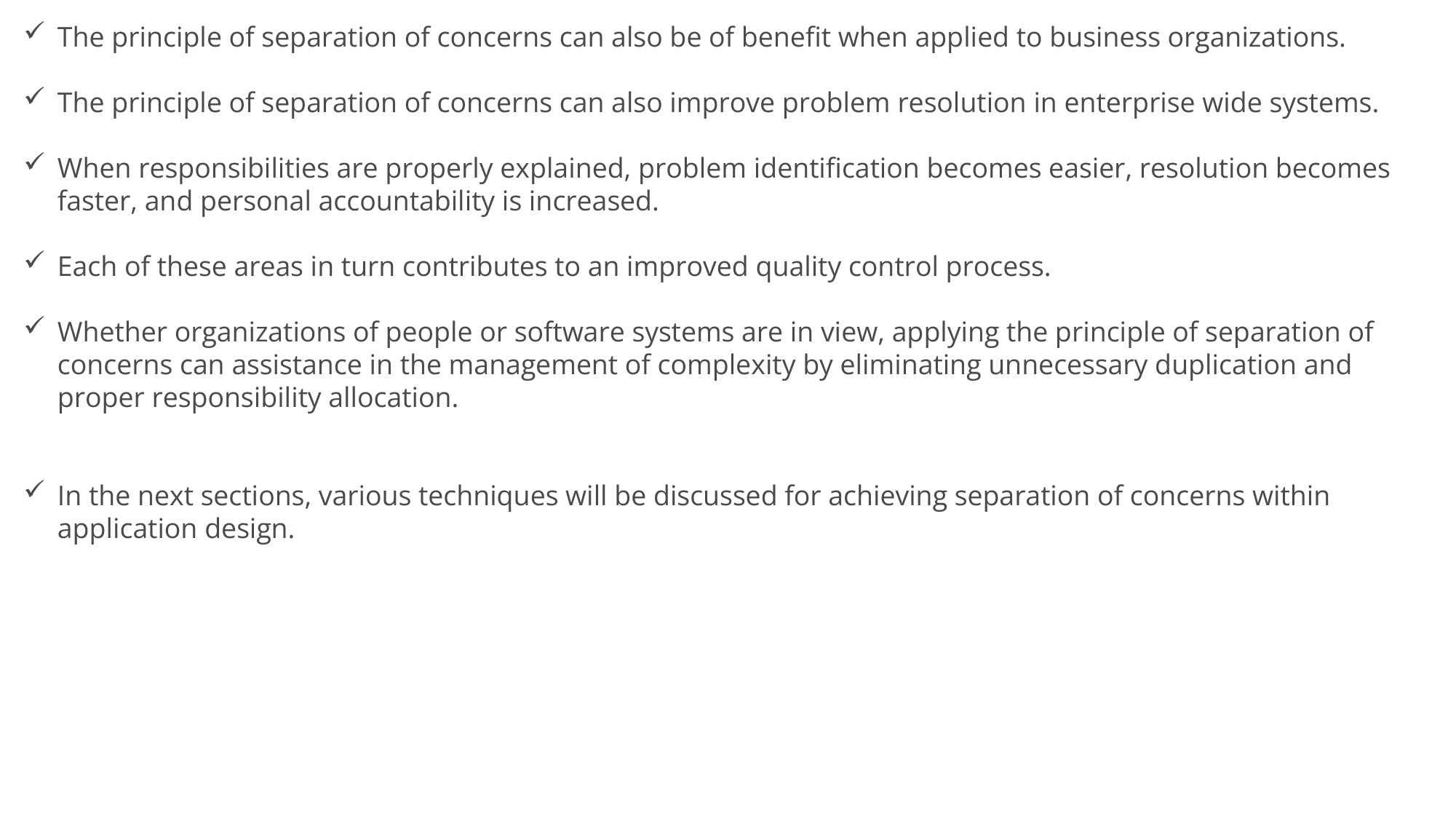

The principle of separation of concerns can also be of benefit when applied to business organizations.

The principle of separation of concerns can also improve problem resolution in enterprise wide systems.

When responsibilities are properly explained, problem identification becomes easier, resolution becomes faster, and personal accountability is increased.

Each of these areas in turn contributes to an improved quality control process.

Whether organizations of people or software systems are in view, applying the principle of separation of concerns can assistance in the management of complexity by eliminating unnecessary duplication and proper responsibility allocation.

In the next sections, various techniques will be discussed for achieving separation of concerns within application design.